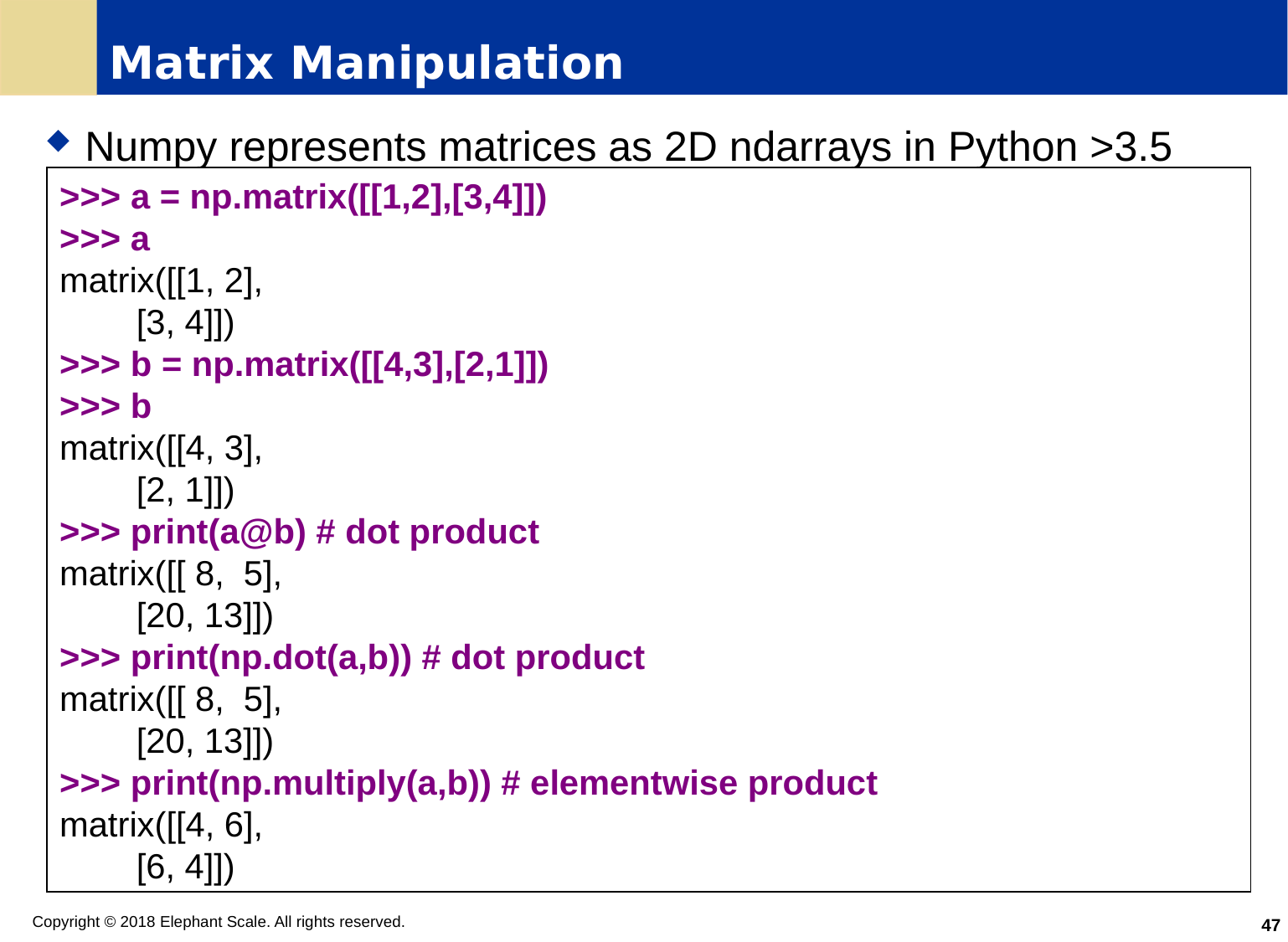

# Matrix Manipulation
Numpy represents matrices as 2D ndarrays in Python >3.5
>>> a = np.matrix([[1,2],[3,4]])
>>> a
matrix([[1, 2],
        [3, 4]])
>>> b = np.matrix([[4,3],[2,1]])
>>> b
matrix([[4, 3],
        [2, 1]])
>>> print(a@b) # dot product
matrix([[ 8,  5],
        [20, 13]])
>>> print(np.dot(a,b)) # dot product
matrix([[ 8,  5],
        [20, 13]])
>>> print(np.multiply(a,b)) # elementwise product
matrix([[4, 6],
        [6, 4]])
47
Copyright © 2018 Elephant Scale. All rights reserved.